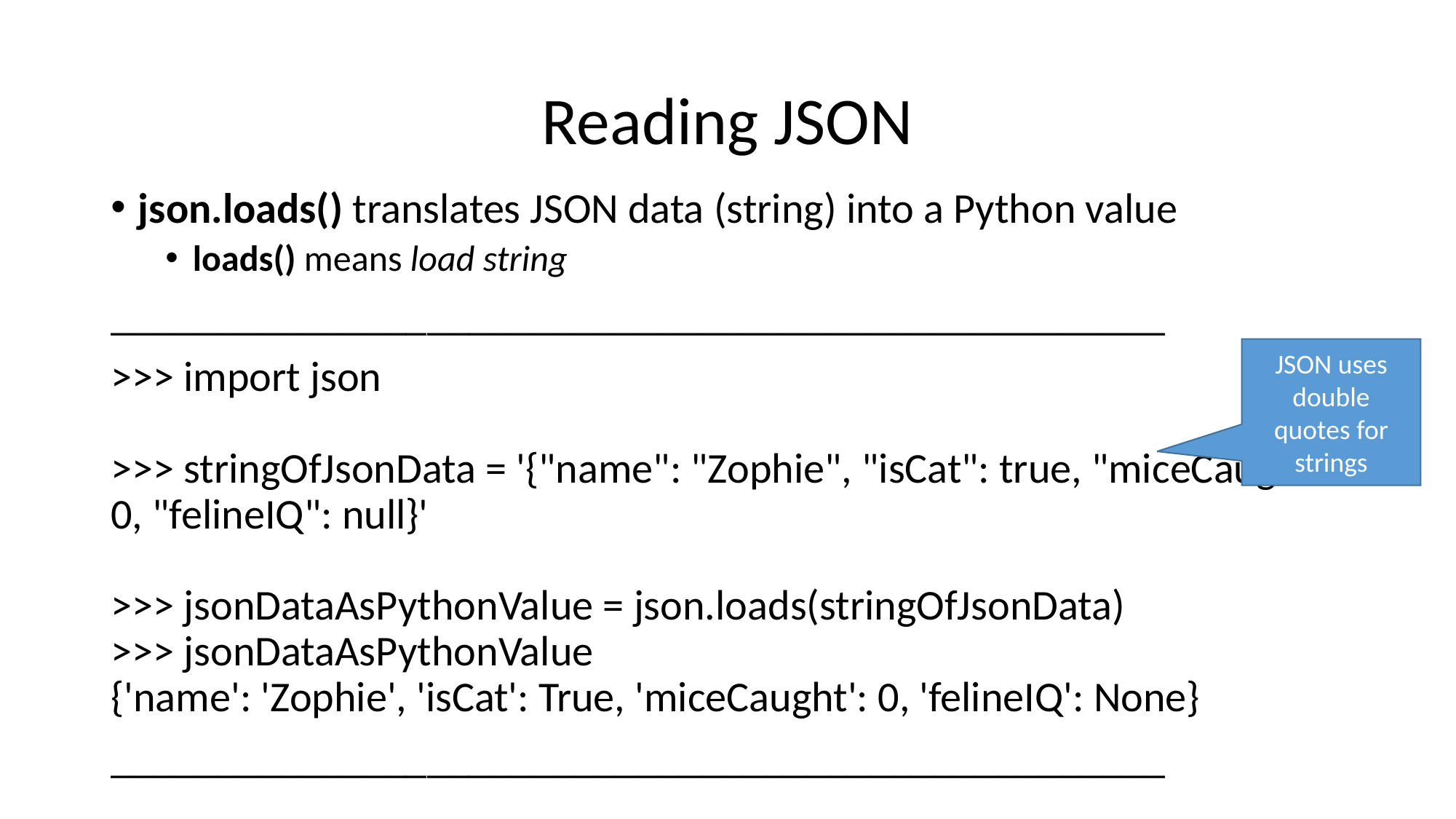

# Reading JSON
json.loads() translates JSON data (string) into a Python value
loads() means load string
__________________________________________________
>>> import json
>>> stringOfJsonData = '{"name": "Zophie", "isCat": true, "miceCaught": 0, "felineIQ": null}'
>>> jsonDataAsPythonValue = json.loads(stringOfJsonData)
>>> jsonDataAsPythonValue
{'name': 'Zophie', 'isCat': True, 'miceCaught': 0, 'felineIQ': None}
__________________________________________________
JSON uses double quotes for strings